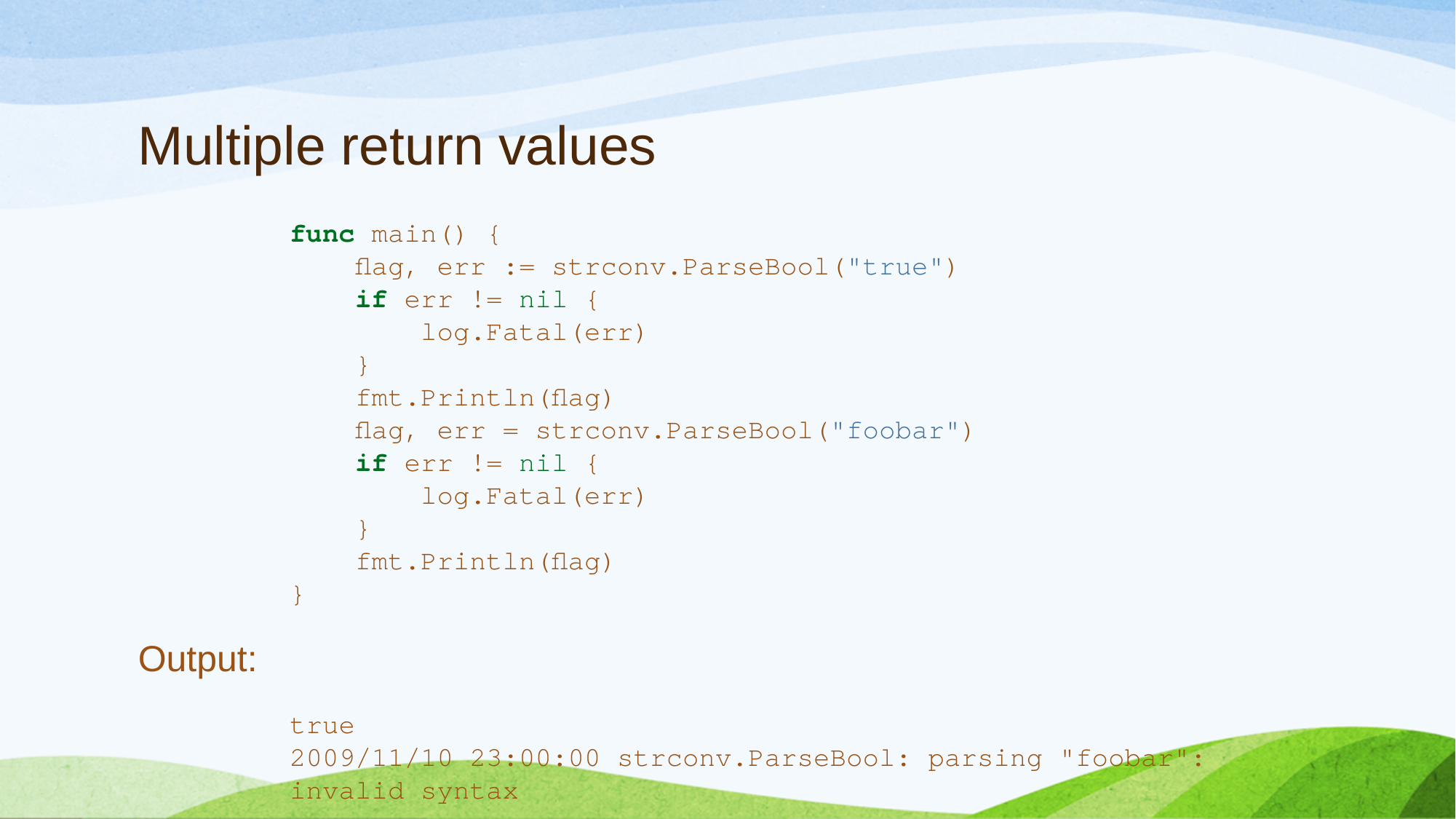

# Multiple return values
func main() {
    flag, err := strconv.ParseBool("true")
    if err != nil {
        log.Fatal(err)
    }
    fmt.Println(flag)
    flag, err = strconv.ParseBool("foobar")
    if err != nil {
        log.Fatal(err)
    }
    fmt.Println(flag)
}
Output:
true
2009/11/10 23:00:00 strconv.ParseBool: parsing "foobar": invalid syntax